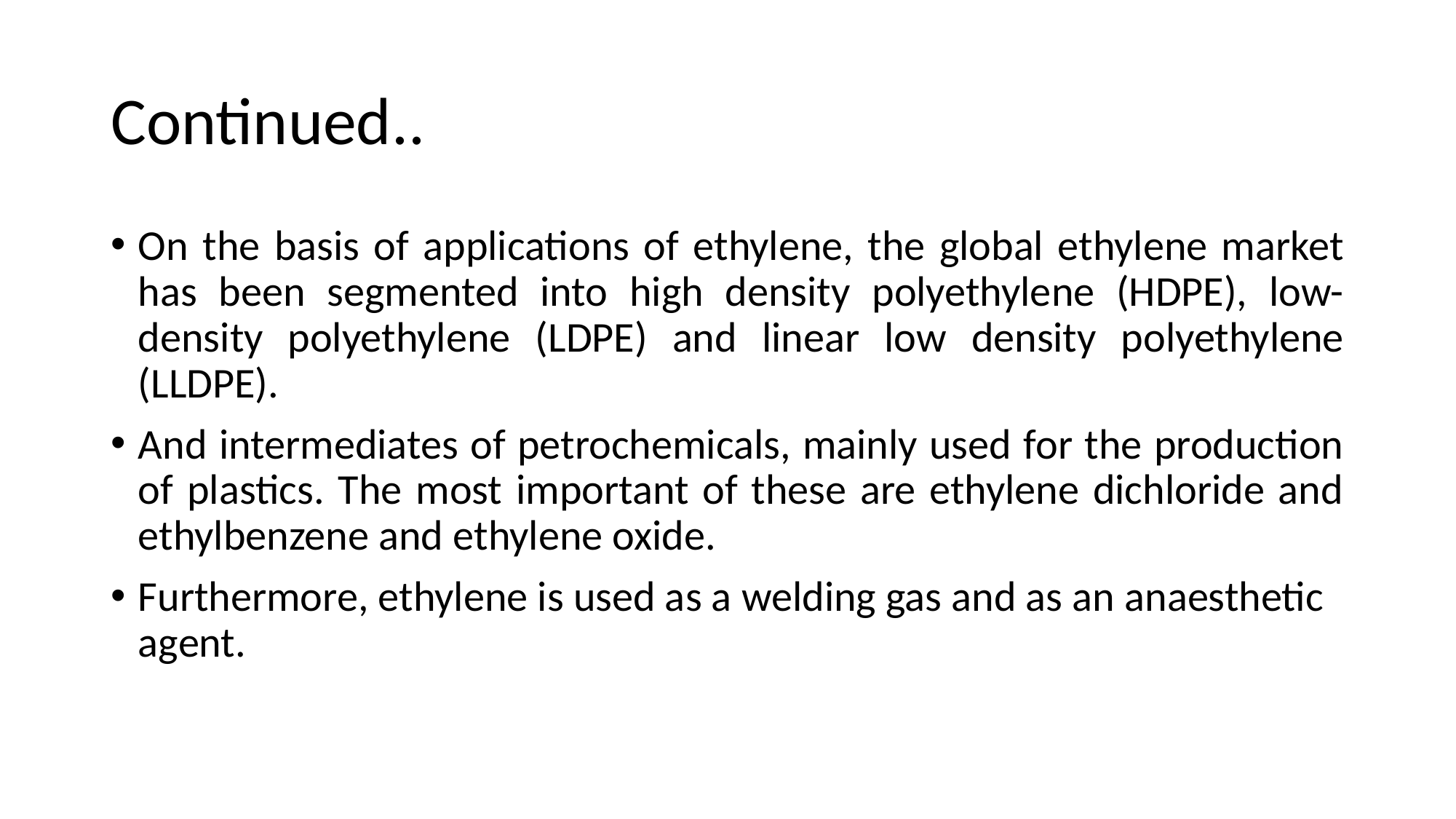

# Continued..
On the basis of applications of ethylene, the global ethylene market has been segmented into high density polyethylene (HDPE), low-density polyethylene (LDPE) and linear low density polyethylene (LLDPE).
And intermediates of petrochemicals, mainly used for the production of plastics. The most important of these are ethylene dichloride and ethylbenzene and ethylene oxide.
Furthermore, ethylene is used as a welding gas and as an anaesthetic agent.